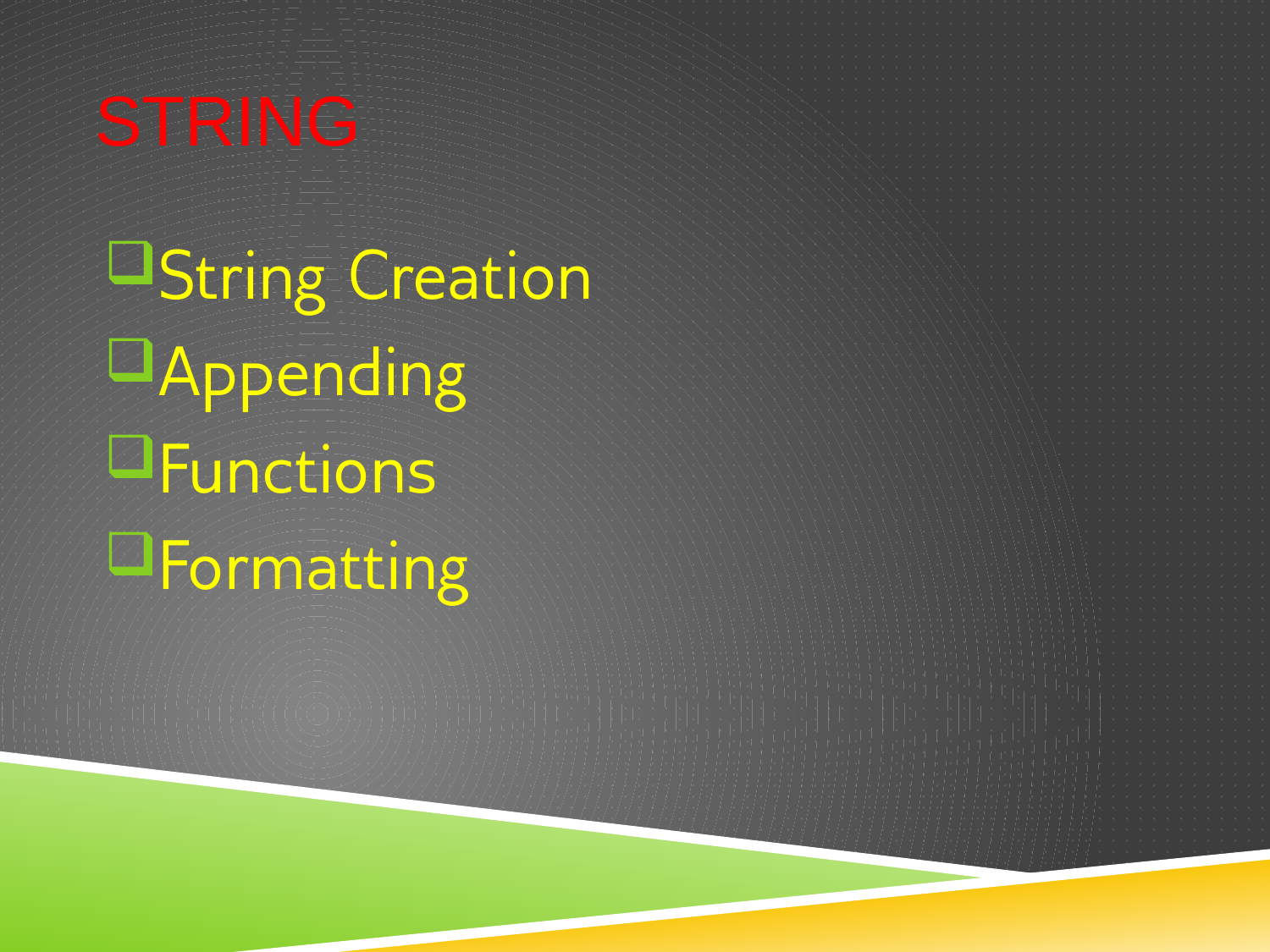

# string
String Creation
Appending
Functions
Formatting